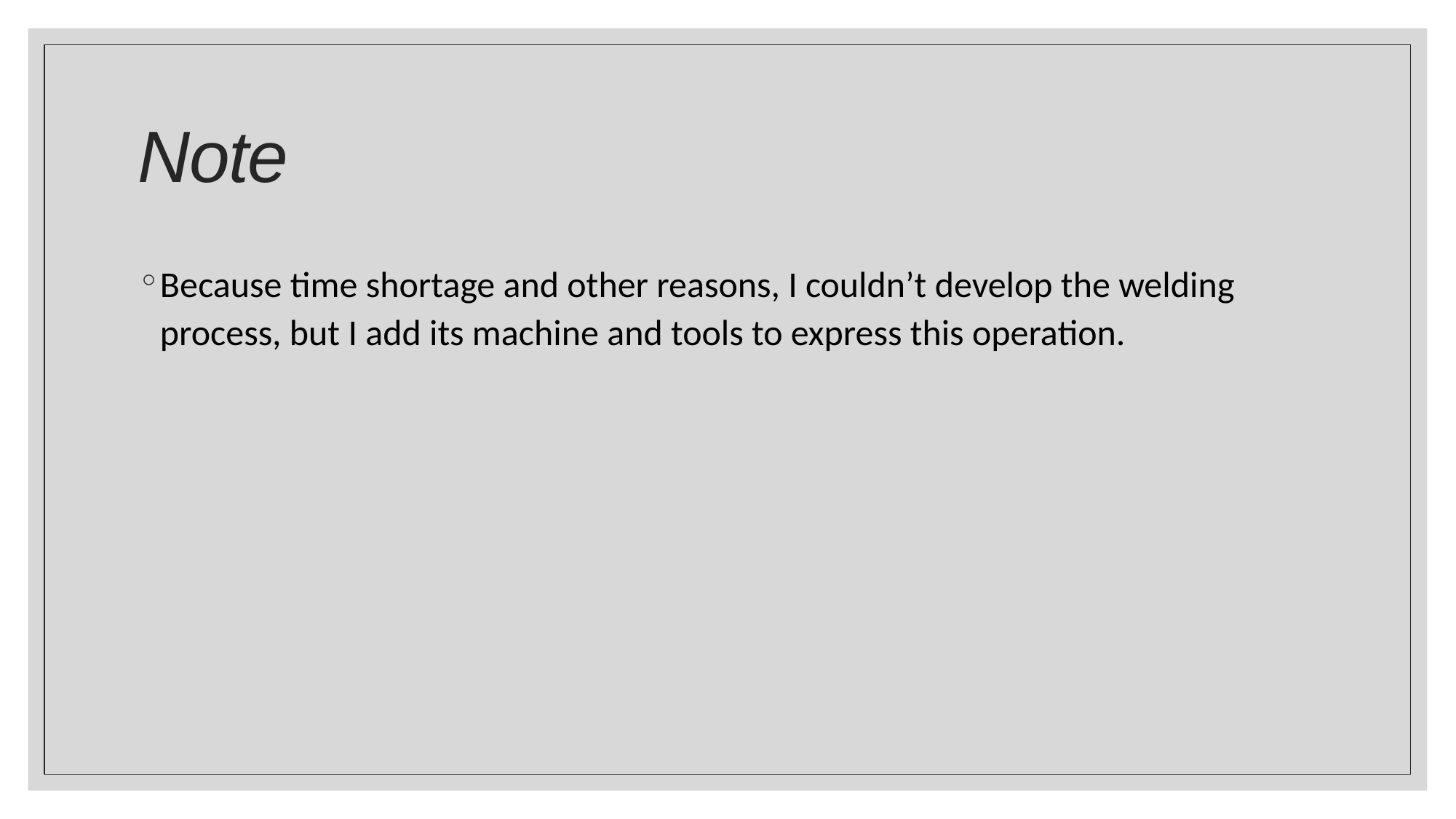

# Note
Because time shortage and other reasons, I couldn’t develop the welding process, but I add its machine and tools to express this operation.